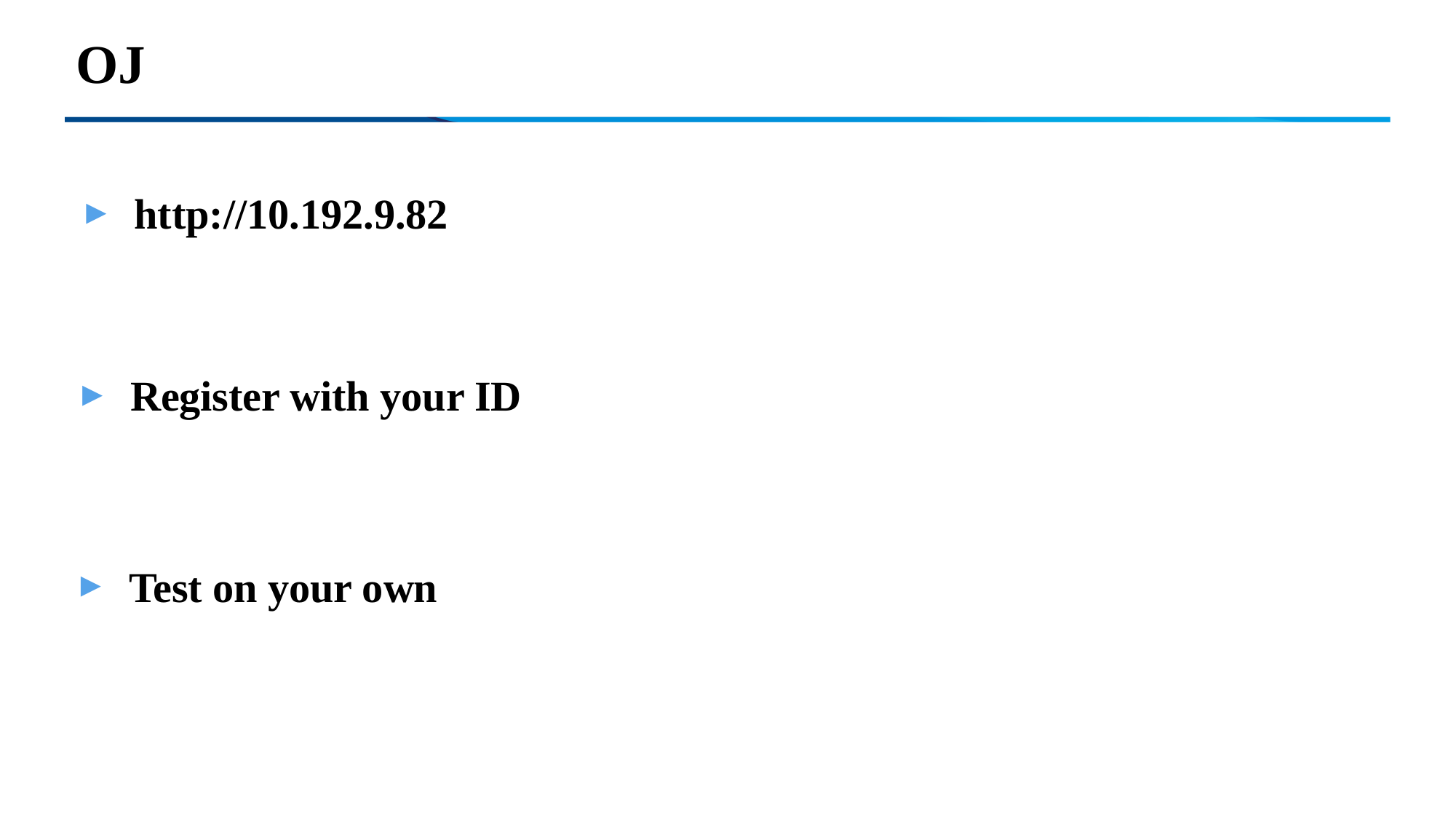

# OJ
http://10.192.9.82
Register with your ID
Test on your own